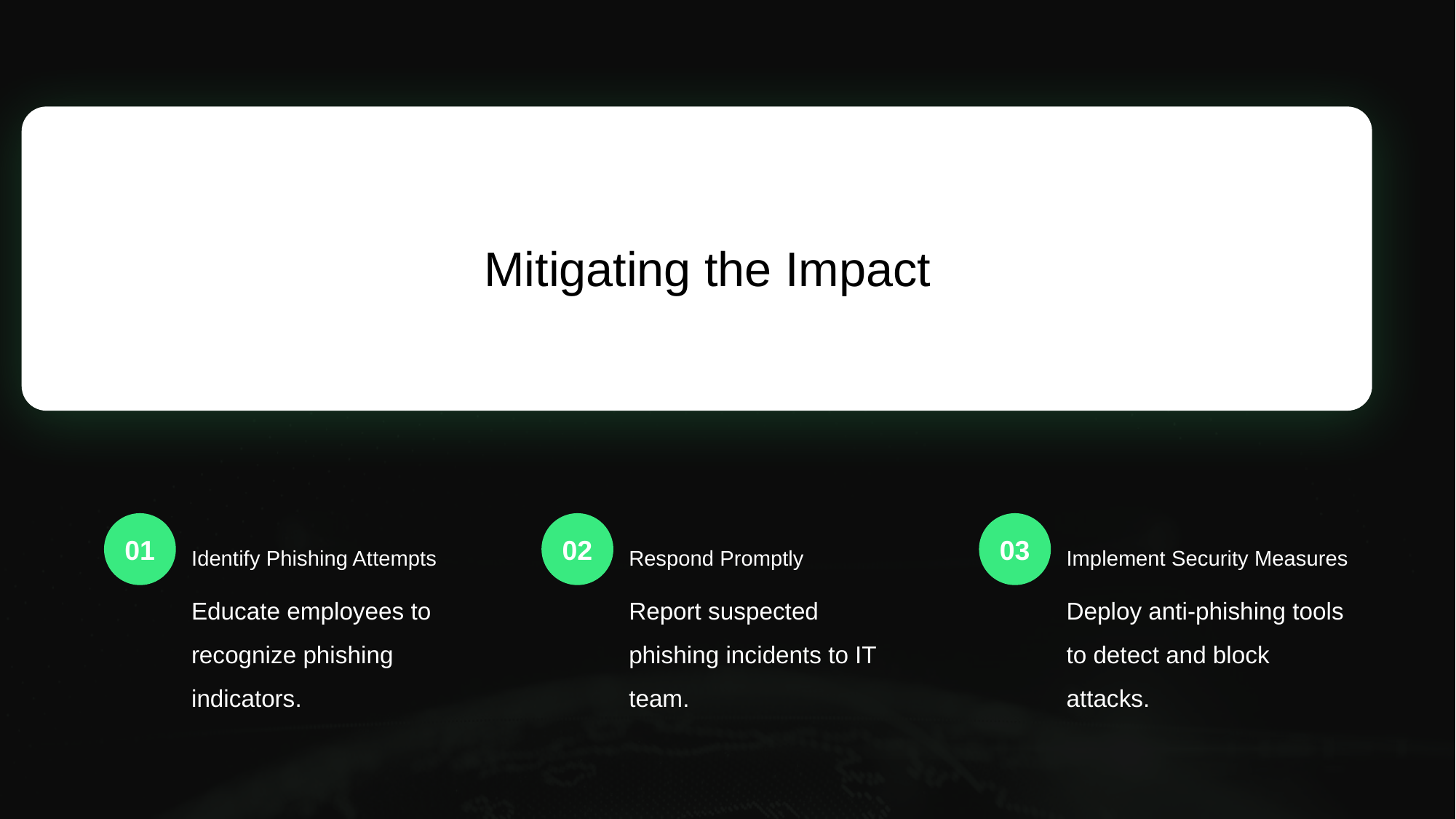

# Mitigating the Impact

01
02
03
Identify Phishing Attempts
Respond Promptly
Implement Security Measures
Educate employees to recognize phishing indicators.
Report suspected phishing incidents to IT team.
Deploy anti-phishing tools to detect and block attacks.